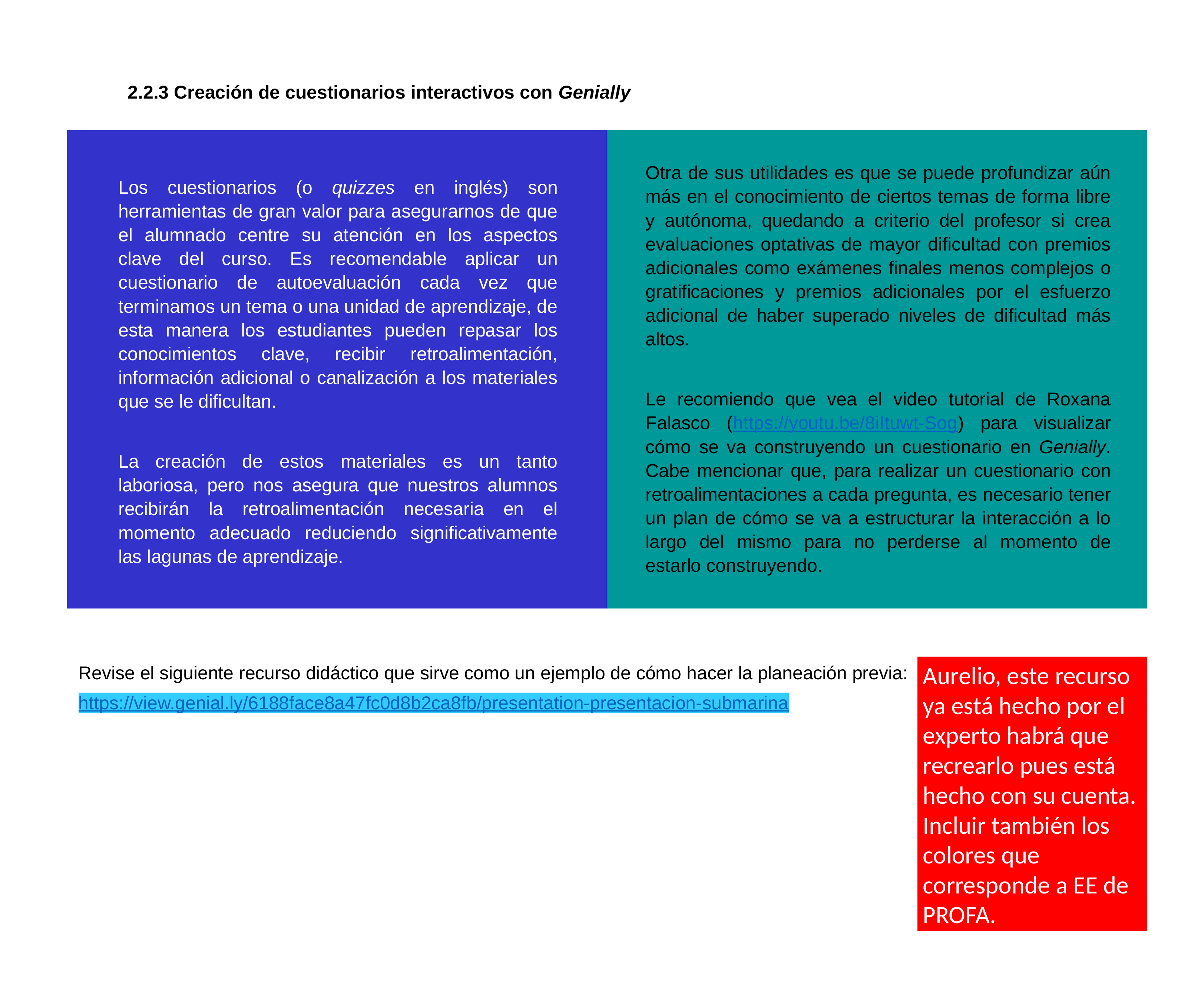

2.2.3 Creación de cuestionarios interactivos con Genially

|  |  |
| --- | --- |
Otra de sus utilidades es que se puede profundizar aún más en el conocimiento de ciertos temas de forma libre y autónoma, quedando a criterio del profesor si crea evaluaciones optativas de mayor dificultad con premios adicionales como exámenes finales menos complejos o gratificaciones y premios adicionales por el esfuerzo adicional de haber superado niveles de dificultad más altos.

Le recomiendo que vea el video tutorial de Roxana Falasco (https://youtu.be/8iItuwt-Sog) para visualizar cómo se va construyendo un cuestionario en Genially. Cabe mencionar que, para realizar un cuestionario con retroalimentaciones a cada pregunta, es necesario tener un plan de cómo se va a estructurar la interacción a lo largo del mismo para no perderse al momento de estarlo construyendo.
Los cuestionarios (o quizzes en inglés) son herramientas de gran valor para asegurarnos de que el alumnado centre su atención en los aspectos clave del curso. Es recomendable aplicar un cuestionario de autoevaluación cada vez que terminamos un tema o una unidad de aprendizaje, de esta manera los estudiantes pueden repasar los conocimientos clave, recibir retroalimentación, información adicional o canalización a los materiales que se le dificultan.

La creación de estos materiales es un tanto laboriosa, pero nos asegura que nuestros alumnos recibirán la retroalimentación necesaria en el momento adecuado reduciendo significativamente las lagunas de aprendizaje.
Revise el siguiente recurso didáctico que sirve como un ejemplo de cómo hacer la planeación previa:
https://view.genial.ly/6188face8a47fc0d8b2ca8fb/presentation-presentacion-submarina
Aurelio, este recurso ya está hecho por el experto habrá que recrearlo pues está hecho con su cuenta. Incluir también los colores que corresponde a EE de PROFA.